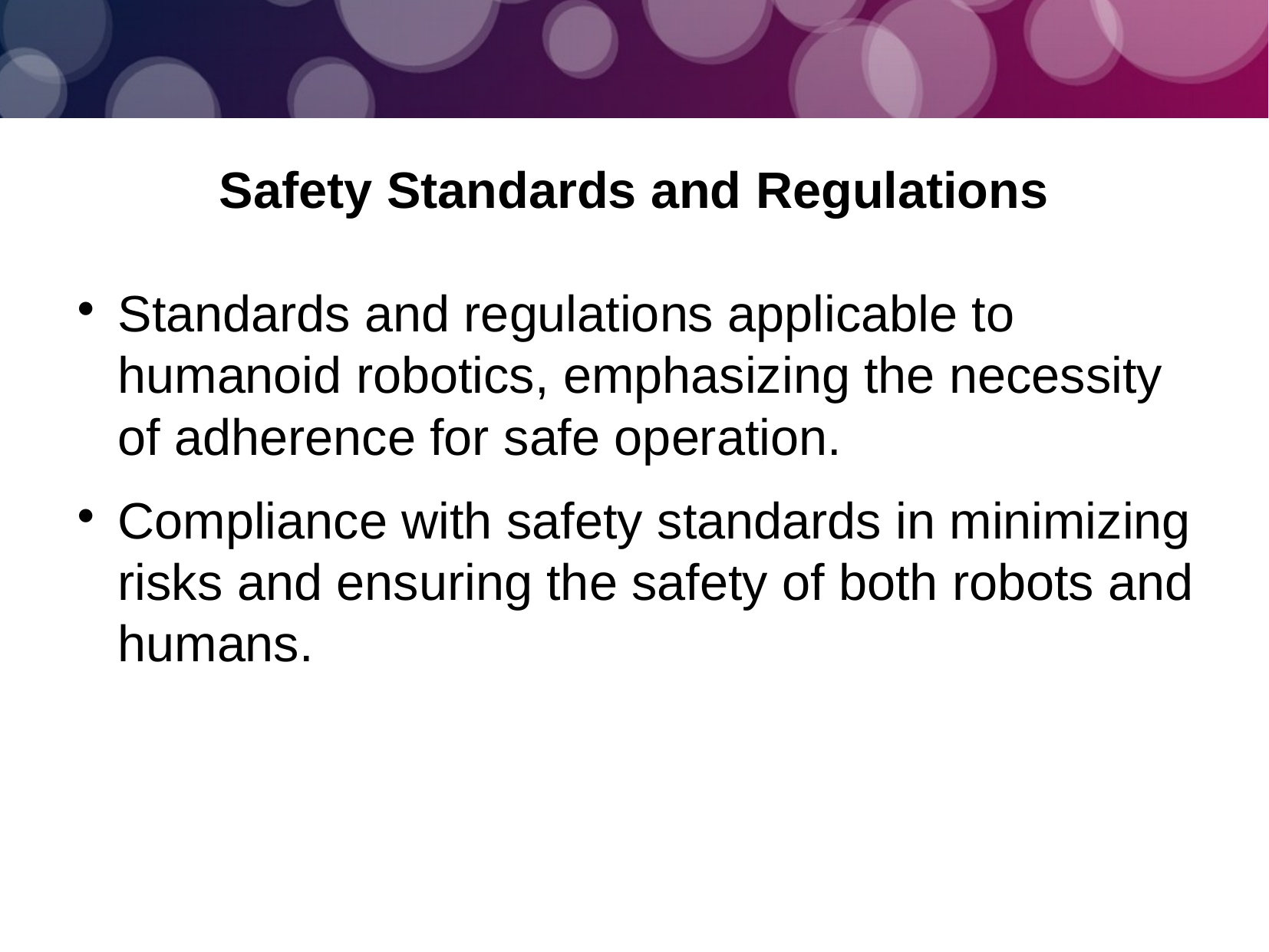

Safety Standards and Regulations
Standards and regulations applicable to humanoid robotics, emphasizing the necessity of adherence for safe operation.
Compliance with safety standards in minimizing risks and ensuring the safety of both robots and humans.